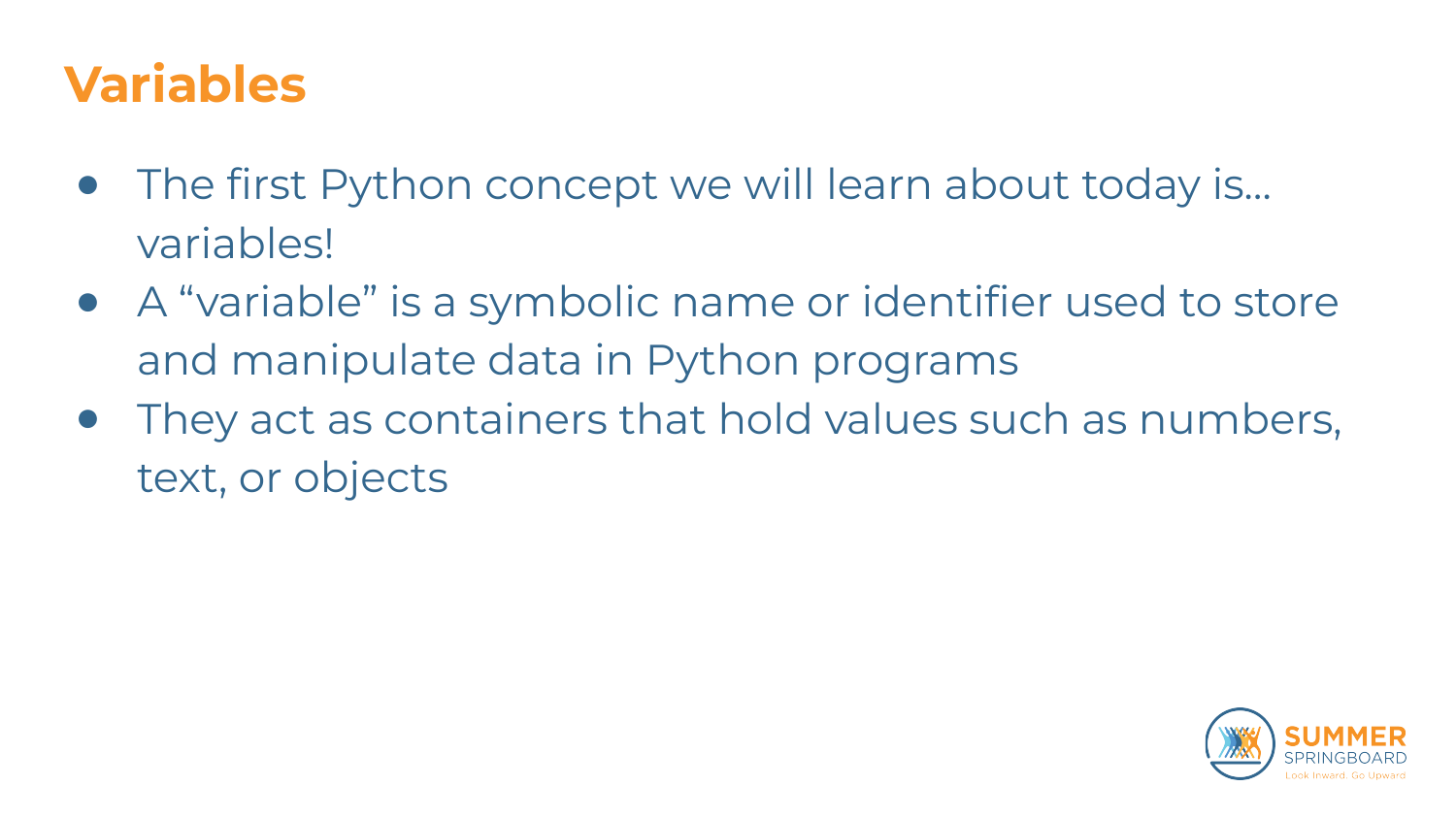

# Variables
The first Python concept we will learn about today is… variables!
A “variable” is a symbolic name or identifier used to store and manipulate data in Python programs
They act as containers that hold values such as numbers, text, or objects